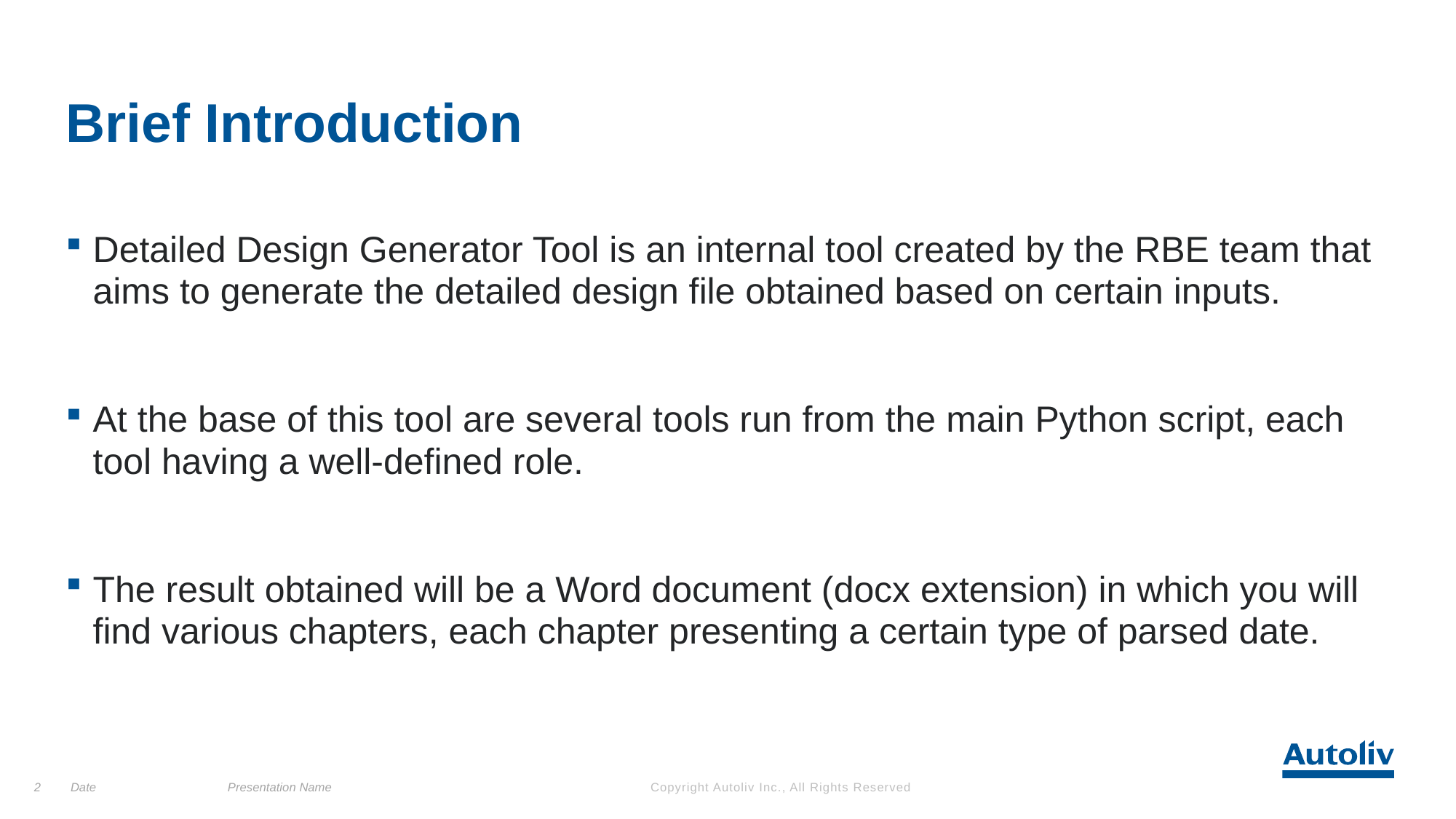

# Brief Introduction
Detailed Design Generator Tool is an internal tool created by the RBE team that aims to generate the detailed design file obtained based on certain inputs.

At the base of this tool are several tools run from the main Python script, each tool having a well-defined role.

The result obtained will be a Word document (docx extension) in which you will find various chapters, each chapter presenting a certain type of parsed date.
2
Date
Presentation Name